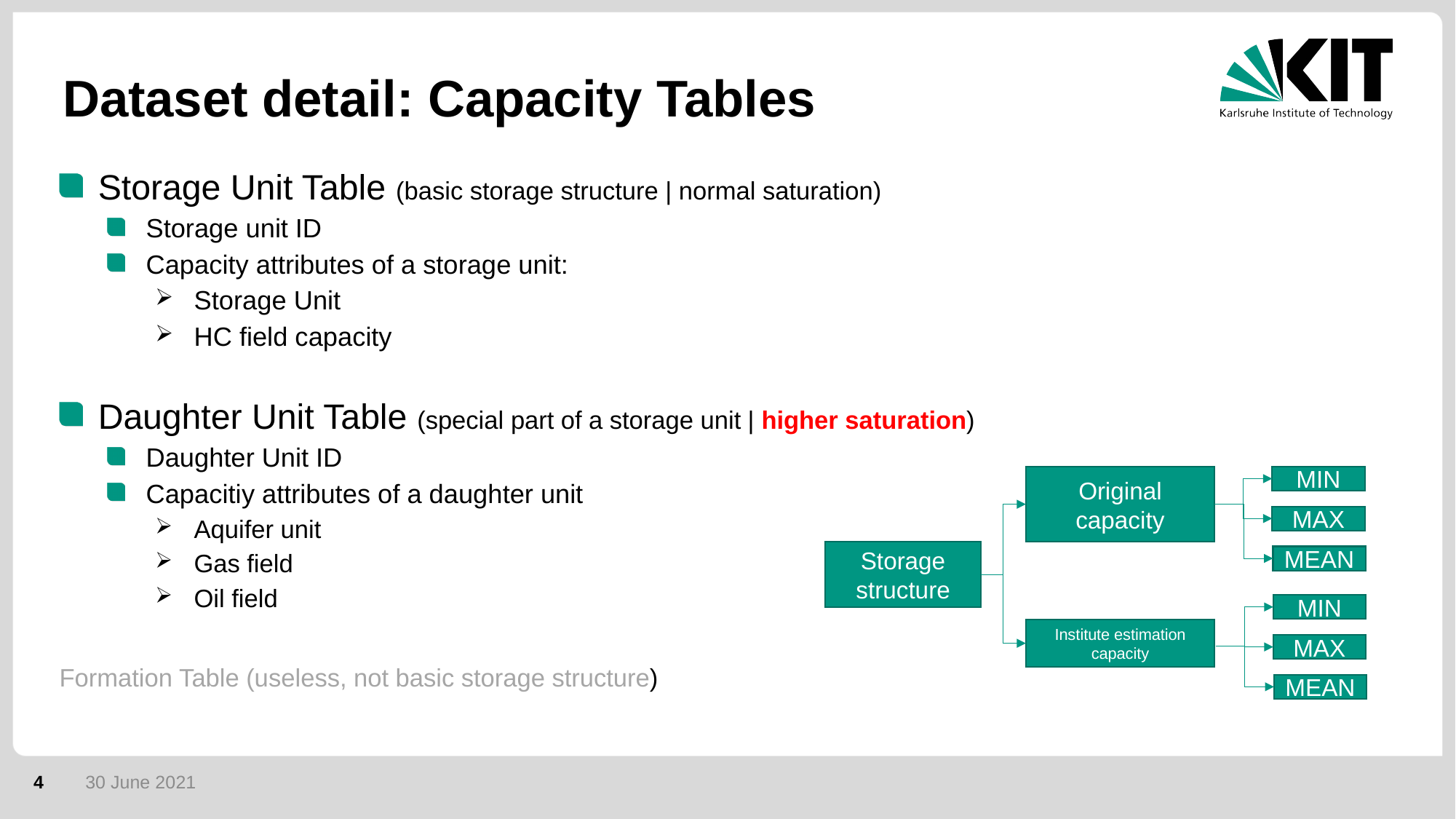

# Dataset detail: Capacity Tables

Storage Unit Table (basic storage structure | normal saturation)
Storage unit ID
Capacity attributes of a storage unit:
Storage Unit
HC field capacity

Daughter Unit Table (special part of a storage unit | higher saturation)
Daughter Unit ID
Capacitiy attributes of a daughter unit
Aquifer unit
Gas field
Oil field

Formation Table (useless, not basic storage structure)

Original capacity
MIN
MAX
MEAN
Storage structure
MIN
MAX
MEAN
Institute estimation capacity
4
30 June 2021